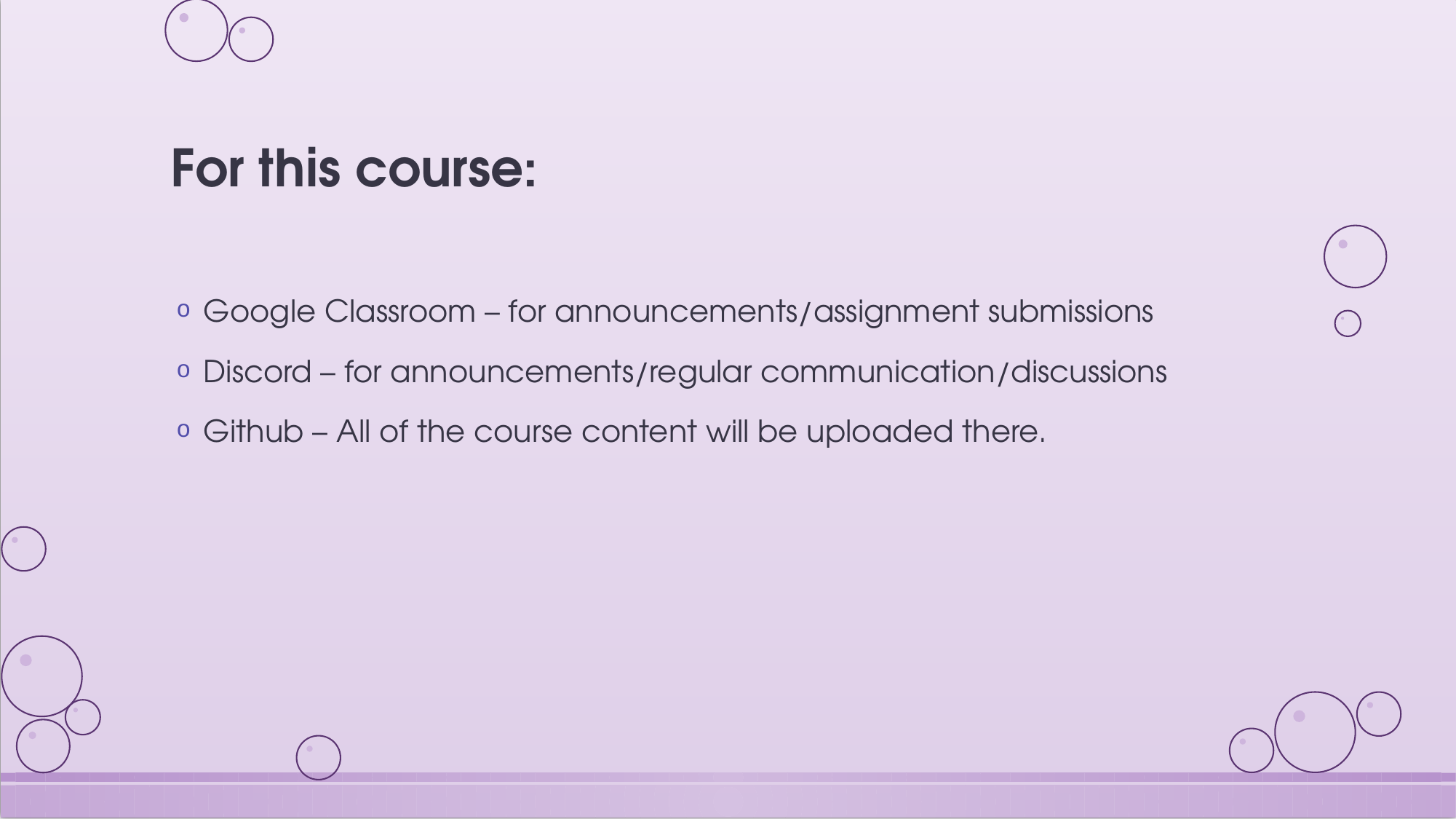

# For this course:

Google Classroom – for announcements/assignment submissions
Discord – for announcements/regular communication/discussions
Github – All of the course content will be uploaded there.